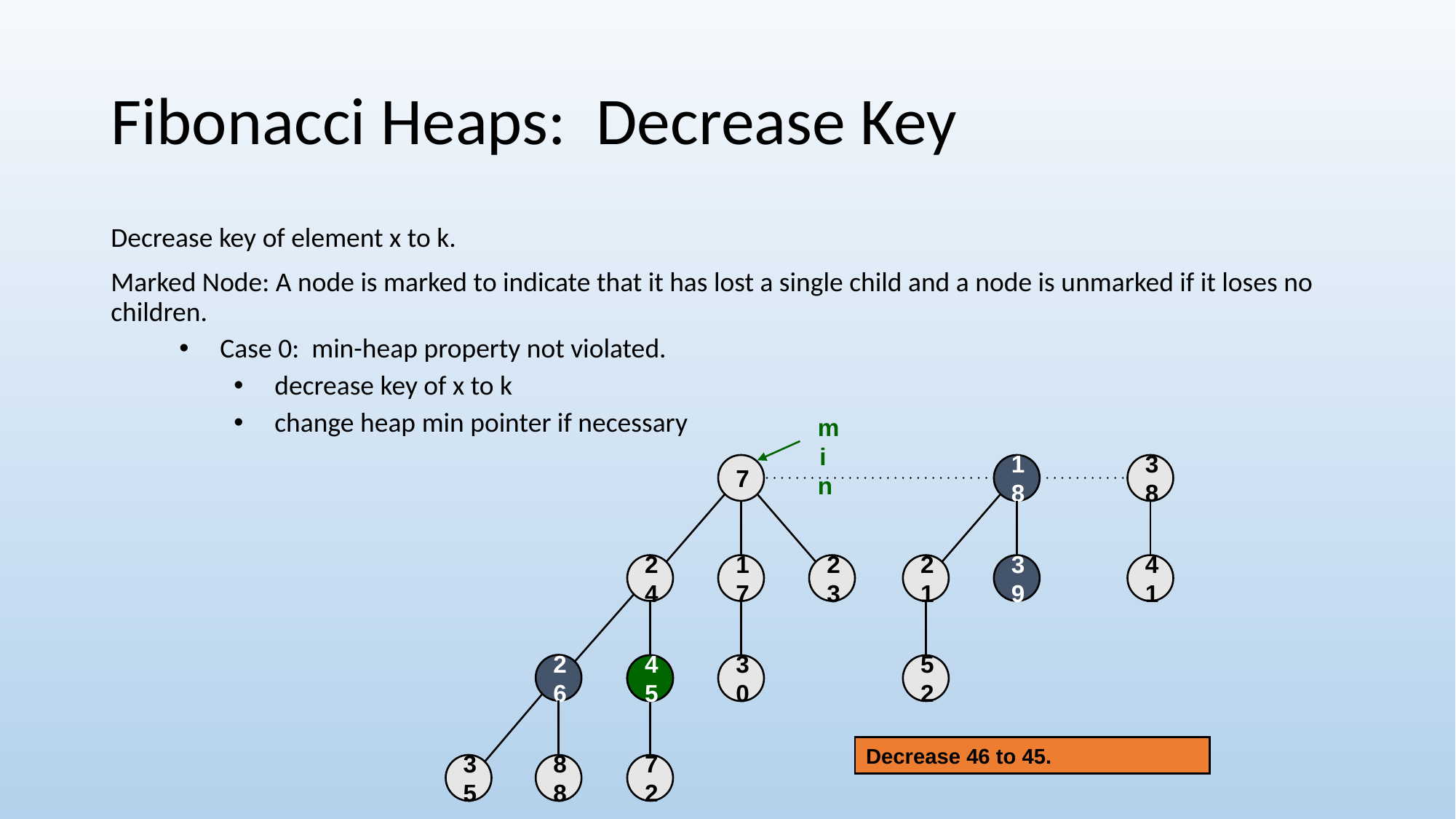

# Fibonacci Heaps:  Decrease Key
Decrease key of element x to k.
Marked Node: A node is marked to indicate that it has lost a single child and a node is unmarked if it loses no children.
Case 0:  min-heap property not violated.
decrease key of x to k
change heap min pointer if necessary
  min
7
18
38
24
17
23
21
39
41
26
46
45
30
52
Decrease 46 to 45.
35
88
72